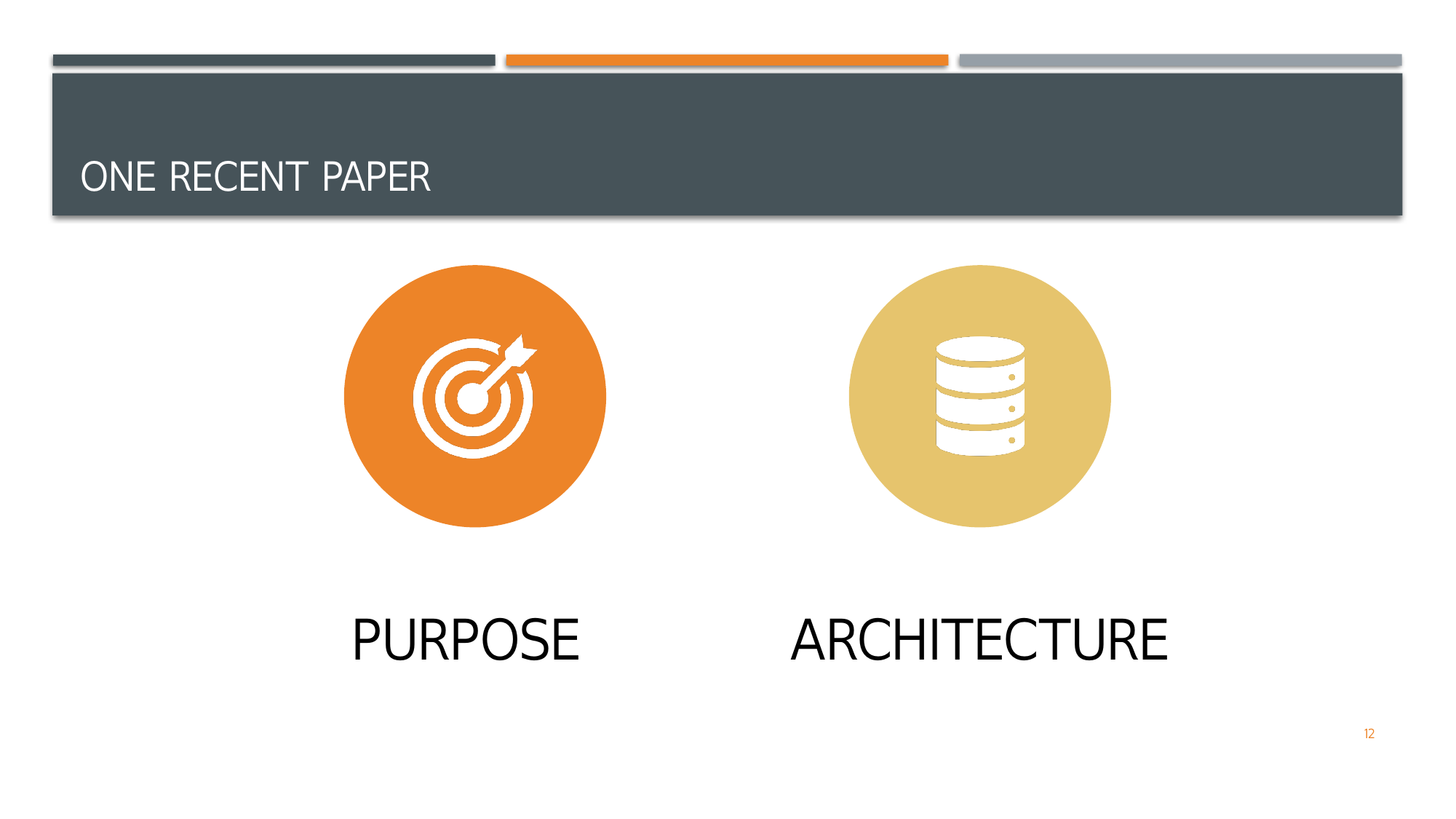

# One Recent Paper
Purpose
Architecture
12